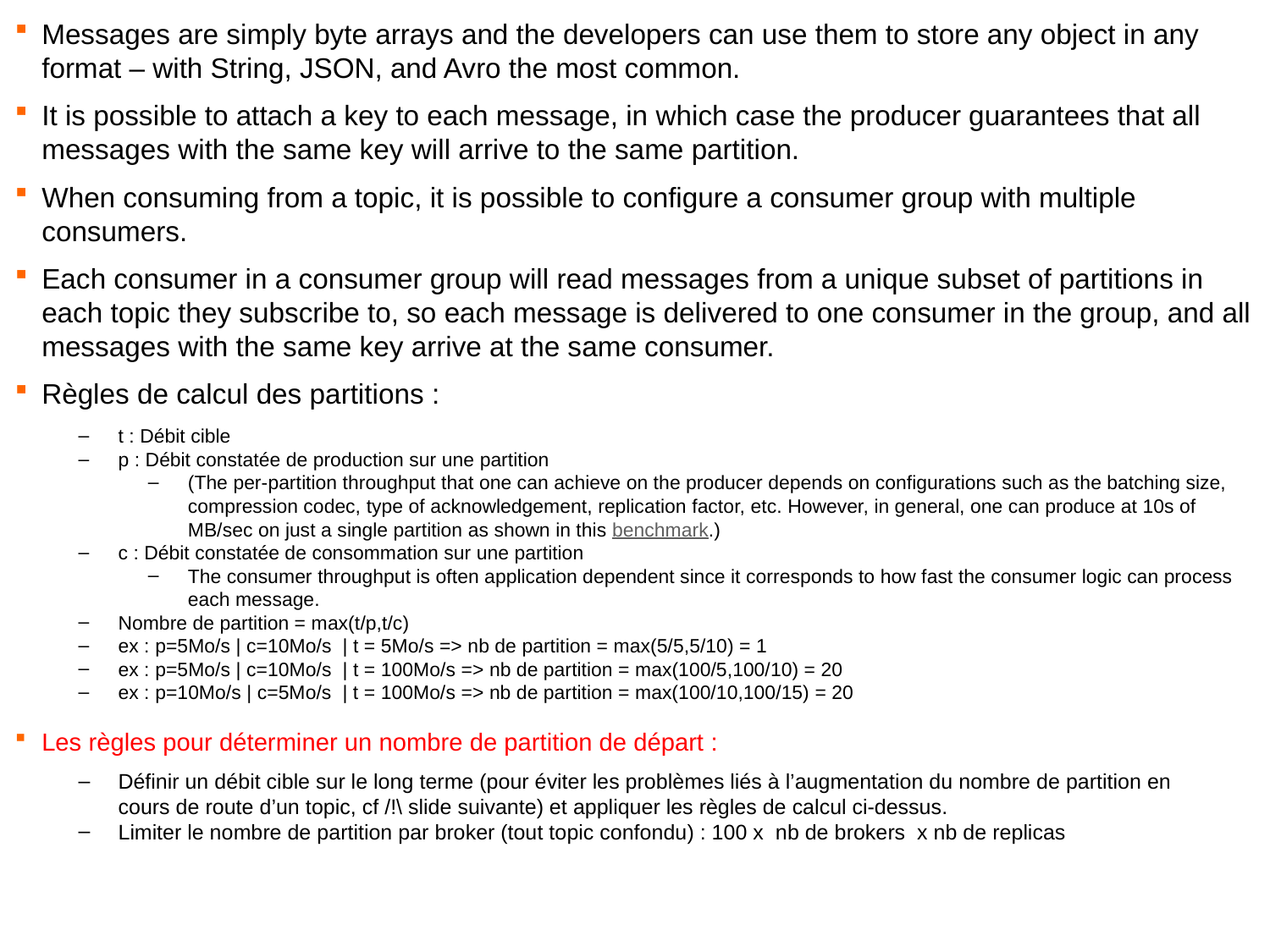

Messages are simply byte arrays and the developers can use them to store any object in any format – with String, JSON, and Avro the most common.
It is possible to attach a key to each message, in which case the producer guarantees that all messages with the same key will arrive to the same partition.
When consuming from a topic, it is possible to configure a consumer group with multiple consumers.
Each consumer in a consumer group will read messages from a unique subset of partitions in each topic they subscribe to, so each message is delivered to one consumer in the group, and all messages with the same key arrive at the same consumer.
Règles de calcul des partitions :
t : Débit cible
p : Débit constatée de production sur une partition
(The per-partition throughput that one can achieve on the producer depends on configurations such as the batching size, compression codec, type of acknowledgement, replication factor, etc. However, in general, one can produce at 10s of MB/sec on just a single partition as shown in this benchmark.)
c : Débit constatée de consommation sur une partition
The consumer throughput is often application dependent since it corresponds to how fast the consumer logic can process each message.
Nombre de partition = max(t/p,t/c)
ex : p=5Mo/s | c=10Mo/s  | t = 5Mo/s => nb de partition = max(5/5,5/10) = 1
ex : p=5Mo/s | c=10Mo/s  | t = 100Mo/s => nb de partition = max(100/5,100/10) = 20
ex : p=10Mo/s | c=5Mo/s  | t = 100Mo/s => nb de partition = max(100/10,100/15) = 20

Les règles pour déterminer un nombre de partition de départ :
Définir un débit cible sur le long terme (pour éviter les problèmes liés à l’augmentation du nombre de partition en cours de route d’un topic, cf /!\ slide suivante) et appliquer les règles de calcul ci-dessus.
Limiter le nombre de partition par broker (tout topic confondu) : 100 x  nb de brokers  x nb de replicas